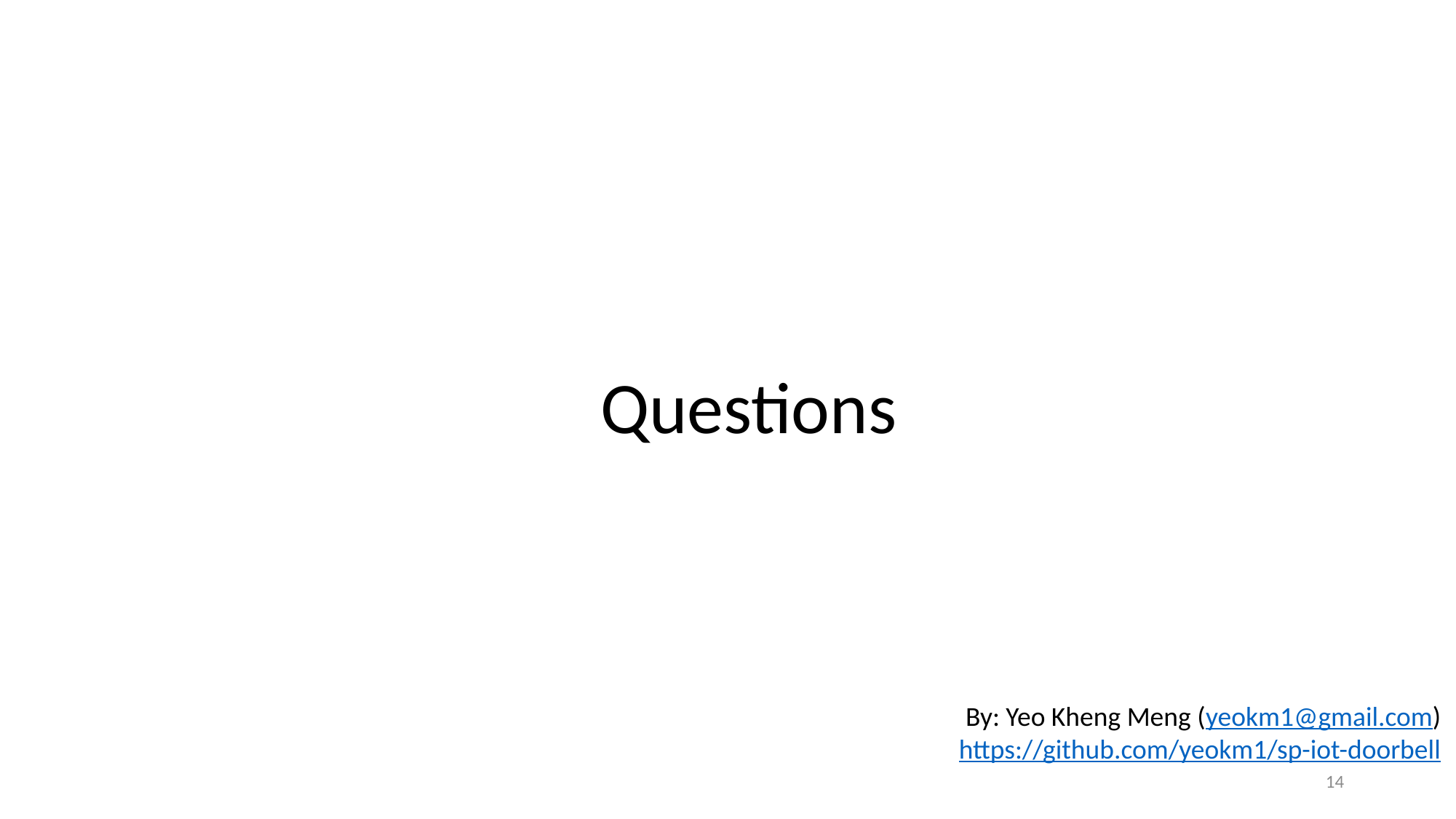

# Questions
By: Yeo Kheng Meng (yeokm1@gmail.com)
https://github.com/yeokm1/sp-iot-doorbell
14